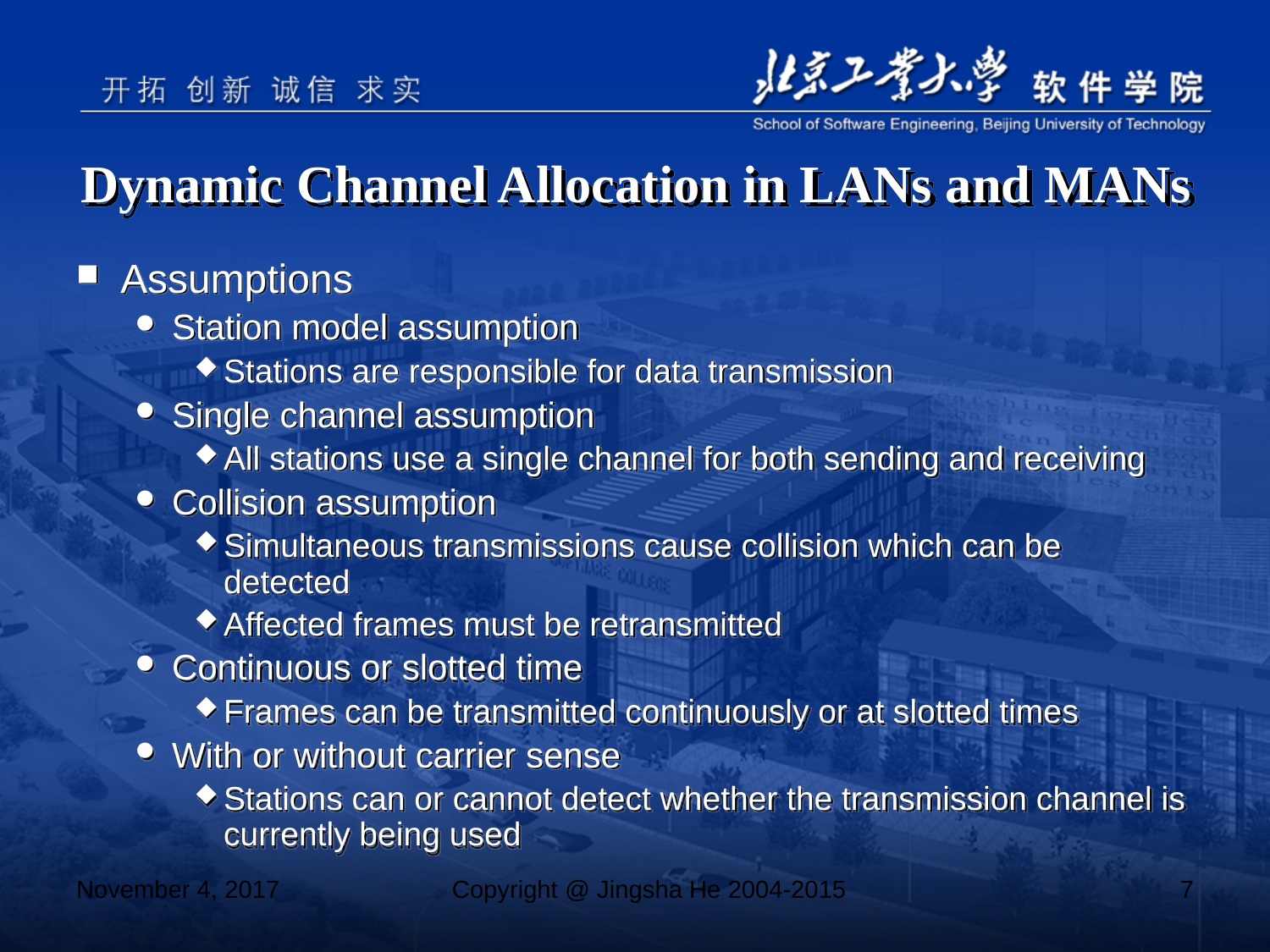

# Dynamic Channel Allocation in LANs and MANs
Assumptions
Station model assumption
Stations are responsible for data transmission
Single channel assumption
All stations use a single channel for both sending and receiving
Collision assumption
Simultaneous transmissions cause collision which can be detected
Affected frames must be retransmitted
Continuous or slotted time
Frames can be transmitted continuously or at slotted times
With or without carrier sense
Stations can or cannot detect whether the transmission channel is currently being used
November 4, 2017
Copyright @ Jingsha He 2004-2015
7